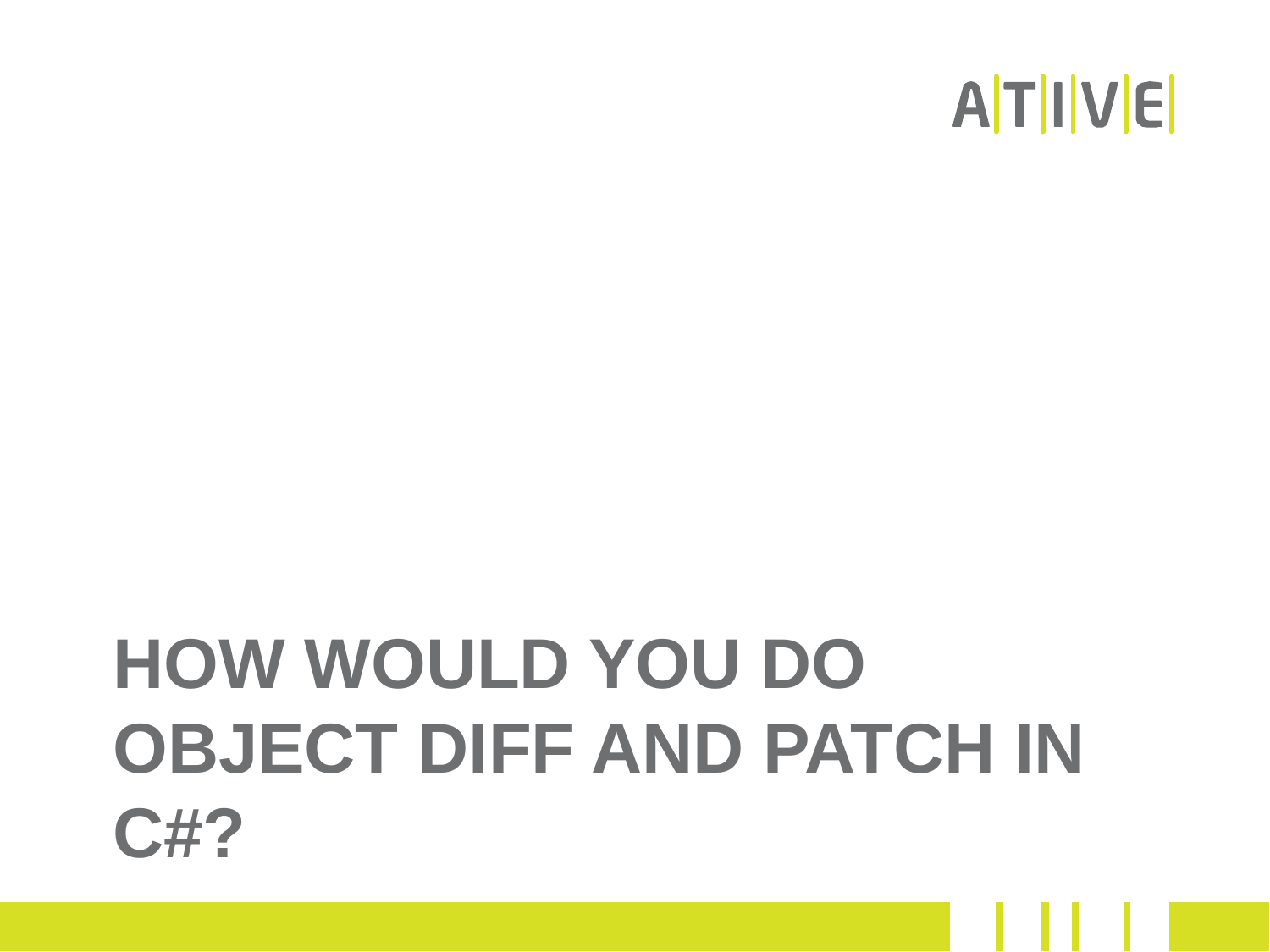

# How would you do object diff and patch in C#?